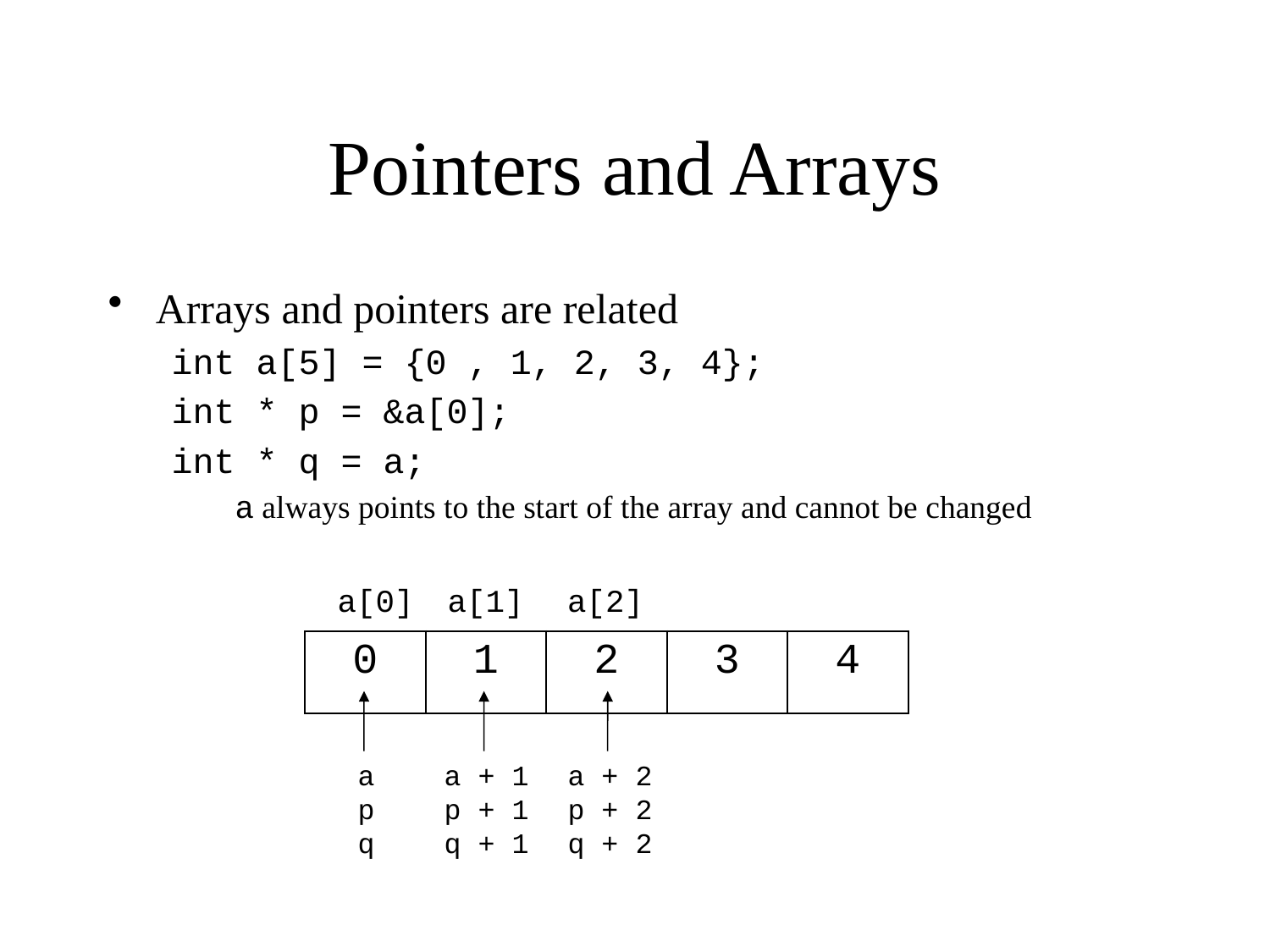

# Pointers and Arrays
Arrays and pointers are related
int a[5] = {0 , 1, 2, 3, 4};
int * p = &a[0];
int * q = a;
a always points to the start of the array and cannot be changed

a[0]
a[1]
a[2]
| 0 | 1 | 2 | 3 | 4 |
| --- | --- | --- | --- | --- |

a
p
q
a + 1
p + 1
q + 1
a + 2
p + 2
q + 2